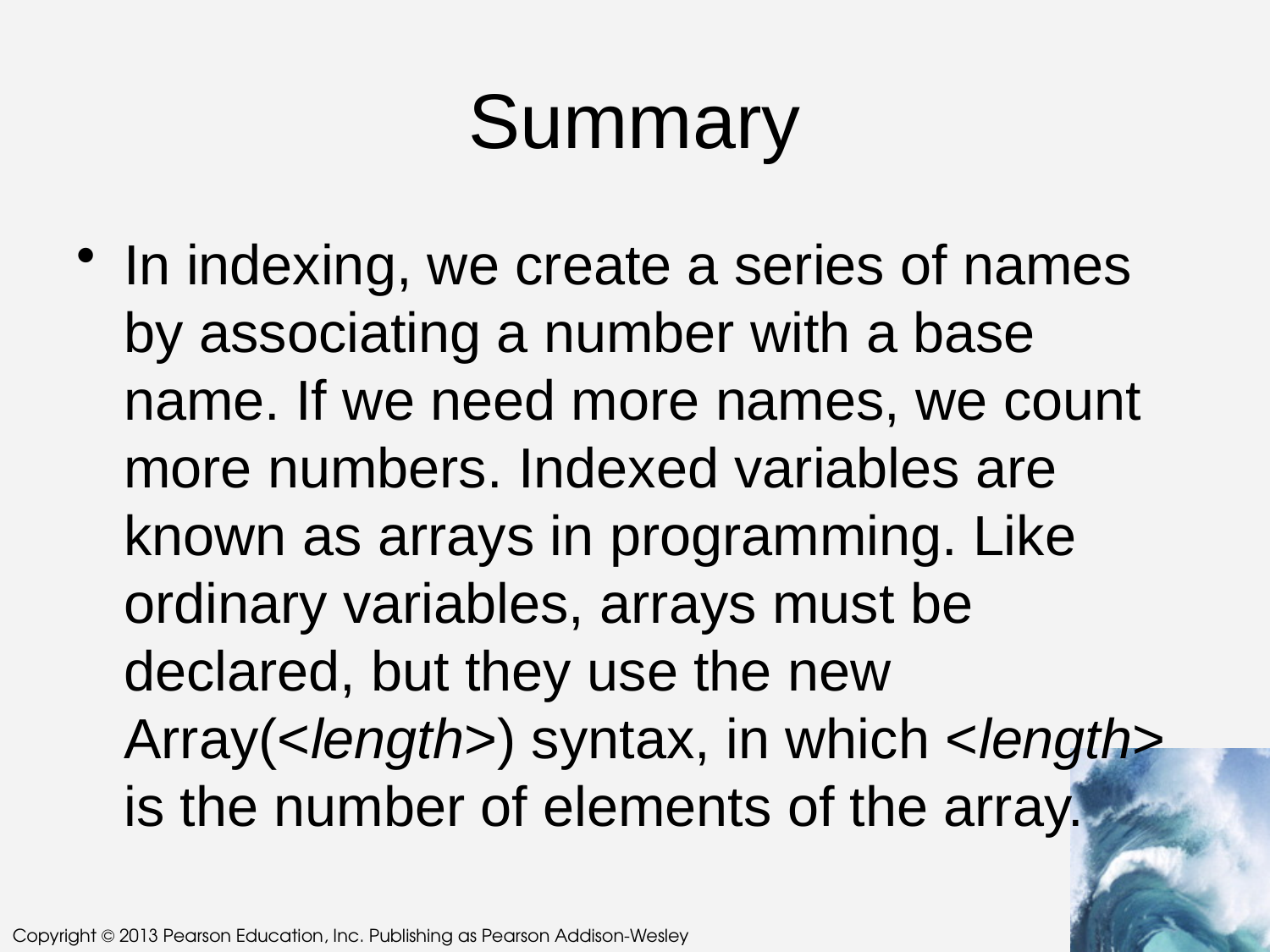

# Summary
In indexing, we create a series of names by associating a number with a base name. If we need more names, we count more numbers. Indexed variables are known as arrays in programming. Like ordinary variables, arrays must be declared, but they use the new Array(<length>) syntax, in which <length> is the number of elements of the array.